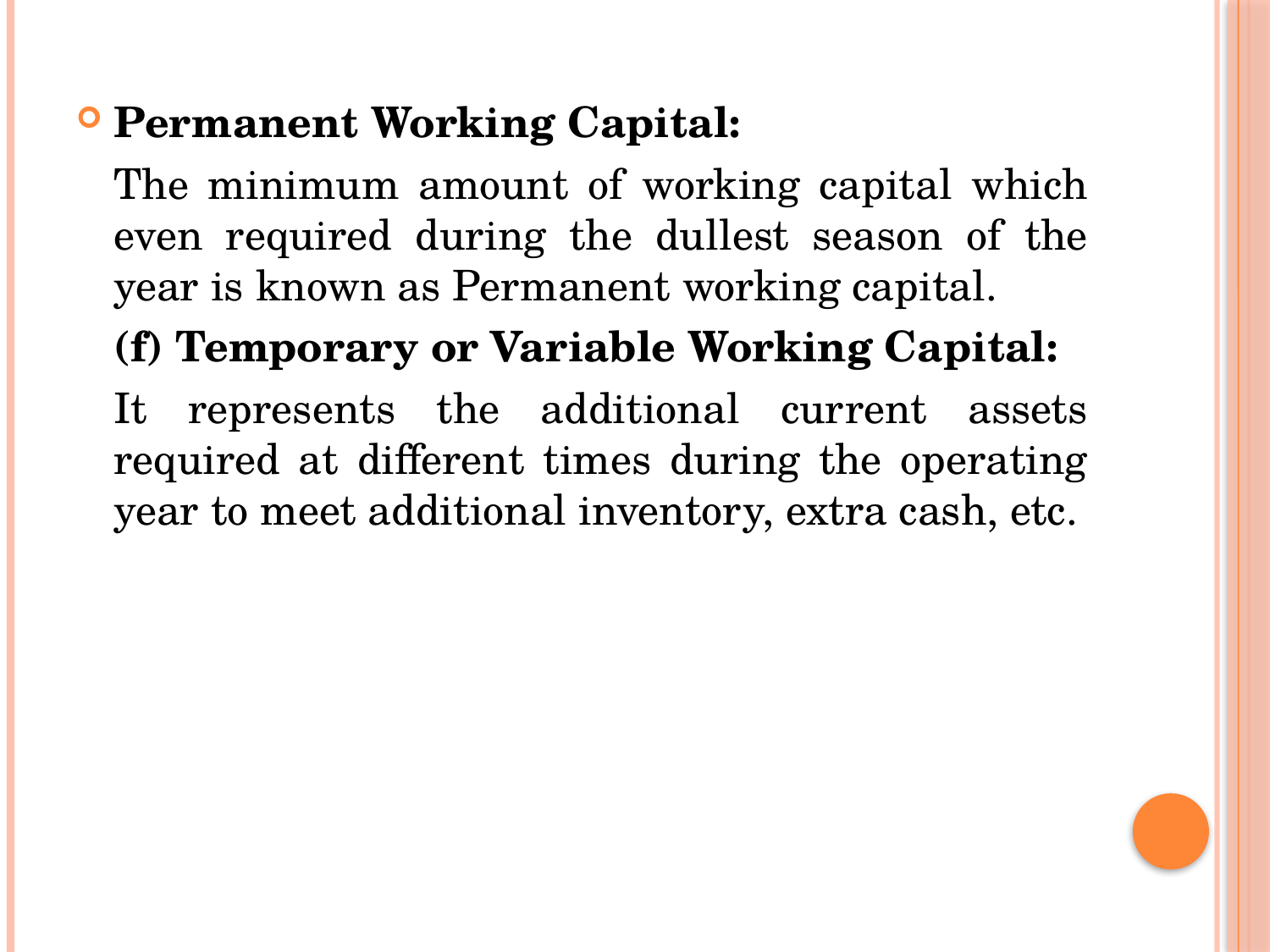

Permanent Working Capital:
	The minimum amount of working capital which even required dur­ing the dullest season of the year is known as Permanent working capital.
	(f) Temporary or Variable Working Capital:
	It represents the additional current assets required at different times during the operating year to meet additional inventory, extra cash, etc.